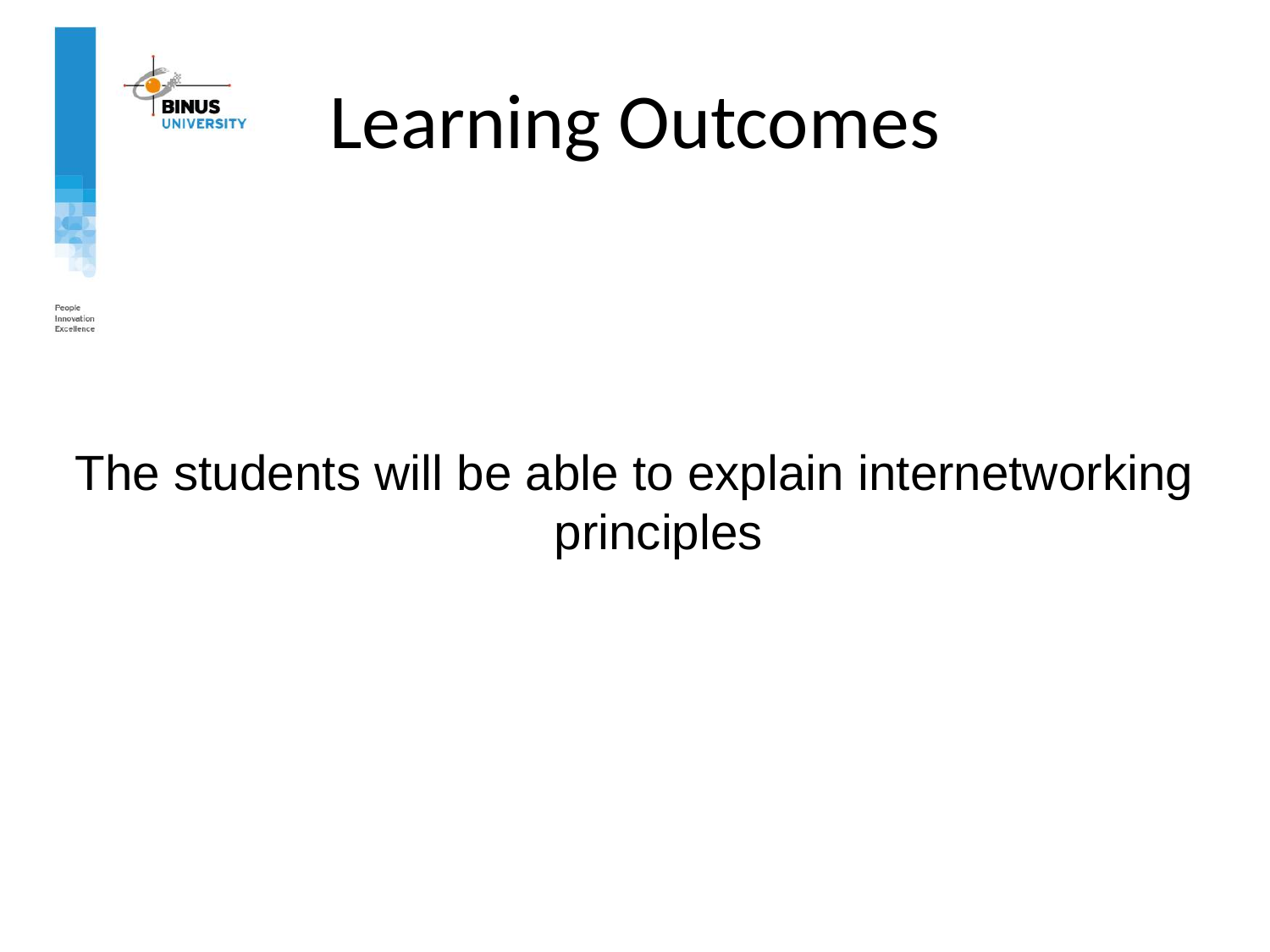

# Learning Outcomes
The students will be able to explain internetworking principles